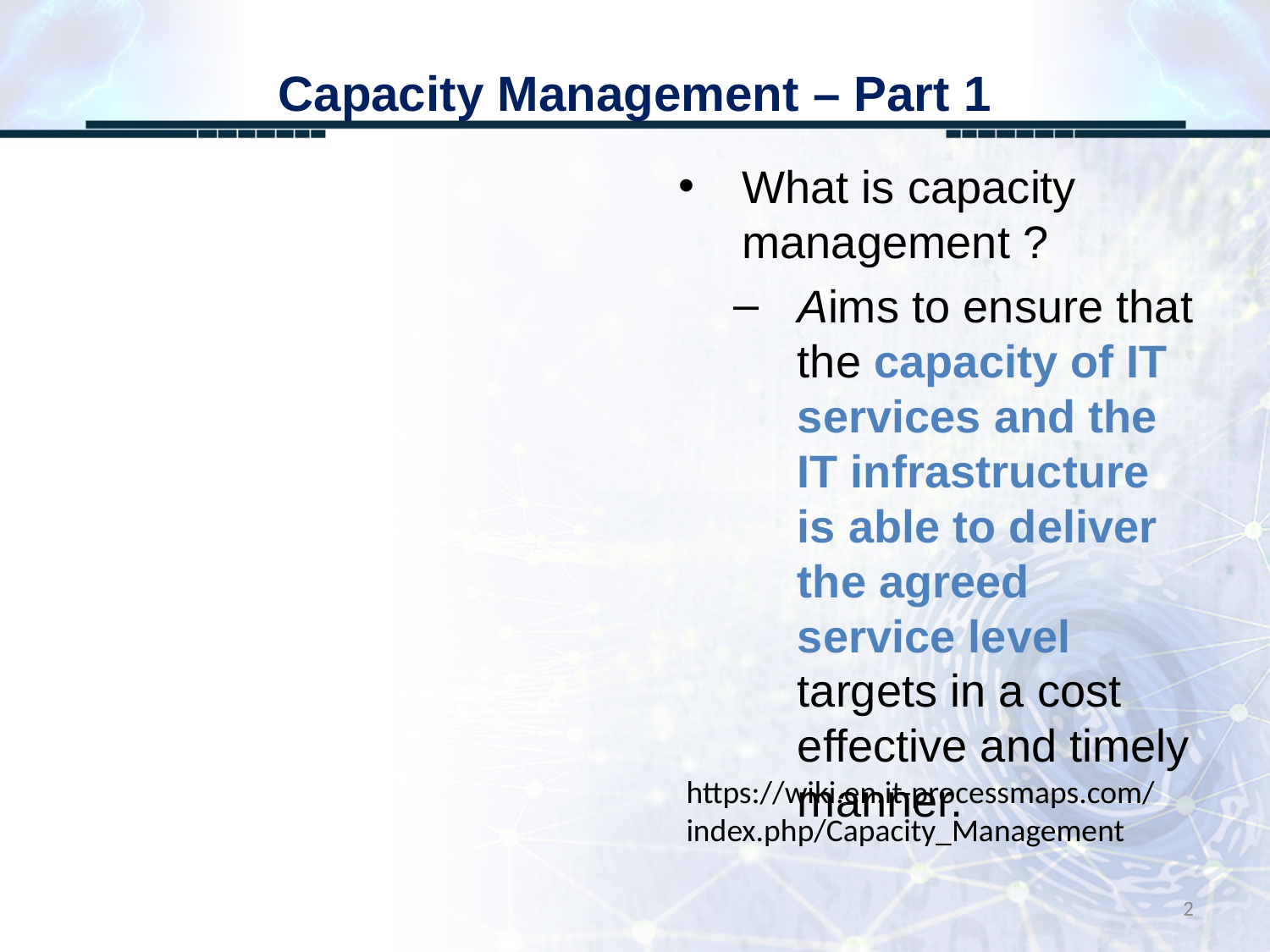

# Capacity Management – Part 1
What is capacity management ?
Aims to ensure that the capacity of IT services and the IT infrastructure is able to deliver the agreed service level targets in a cost effective and timely manner.
https://wiki.en.it-processmaps.com/index.php/Capacity_Management
2